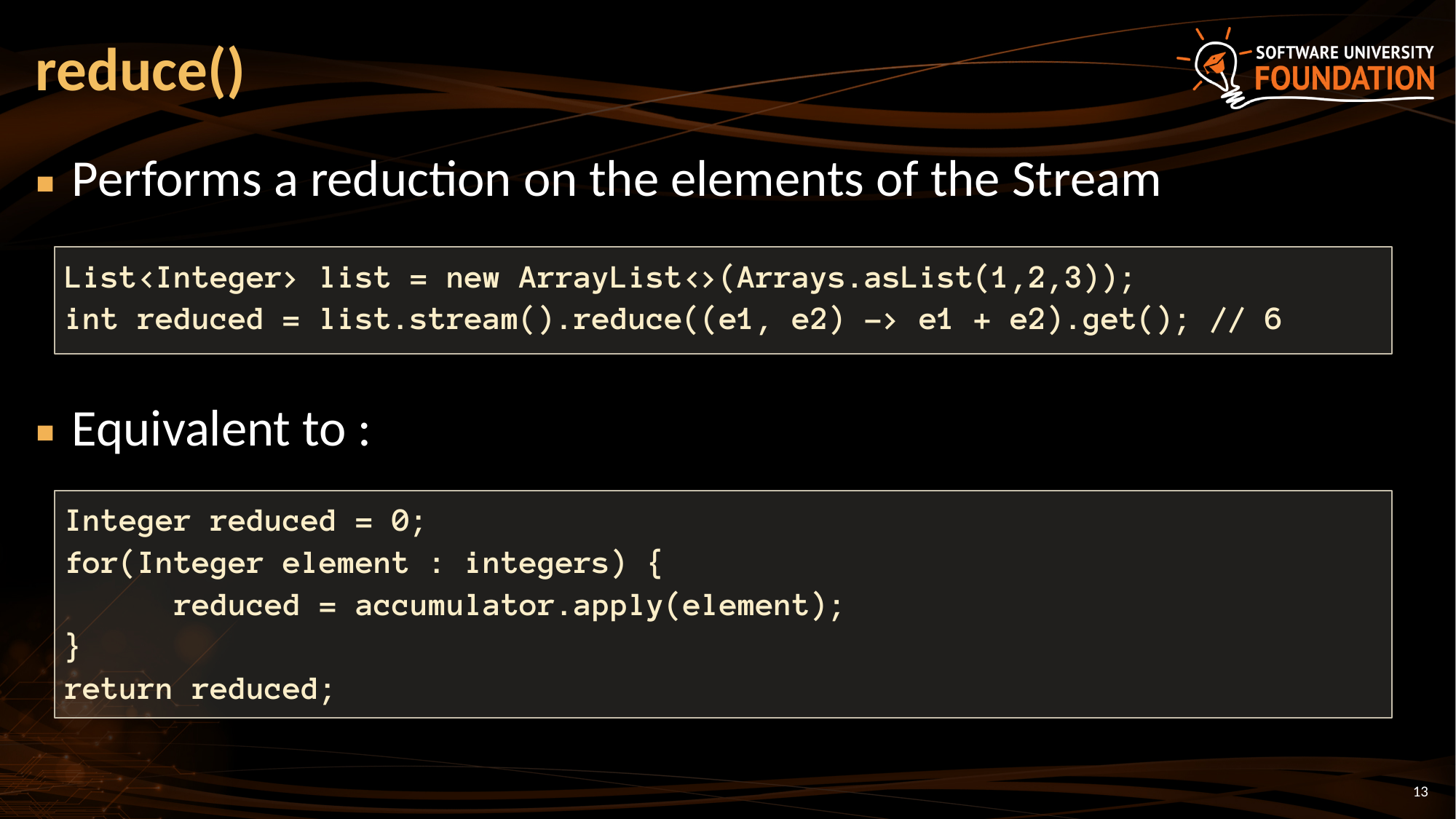

# reduce()
Performs a reduction on the elements of the Stream

Equivalent to :
List<Integer> list = new ArrayList<>(Arrays.asList(1,2,3));
int reduced = list.stream().reduce((e1, e2) -> e1 + e2).get(); // 6
Integer reduced = 0;
for(Integer element : integers) {
	reduced = accumulator.apply(element);
}
return reduced;

13